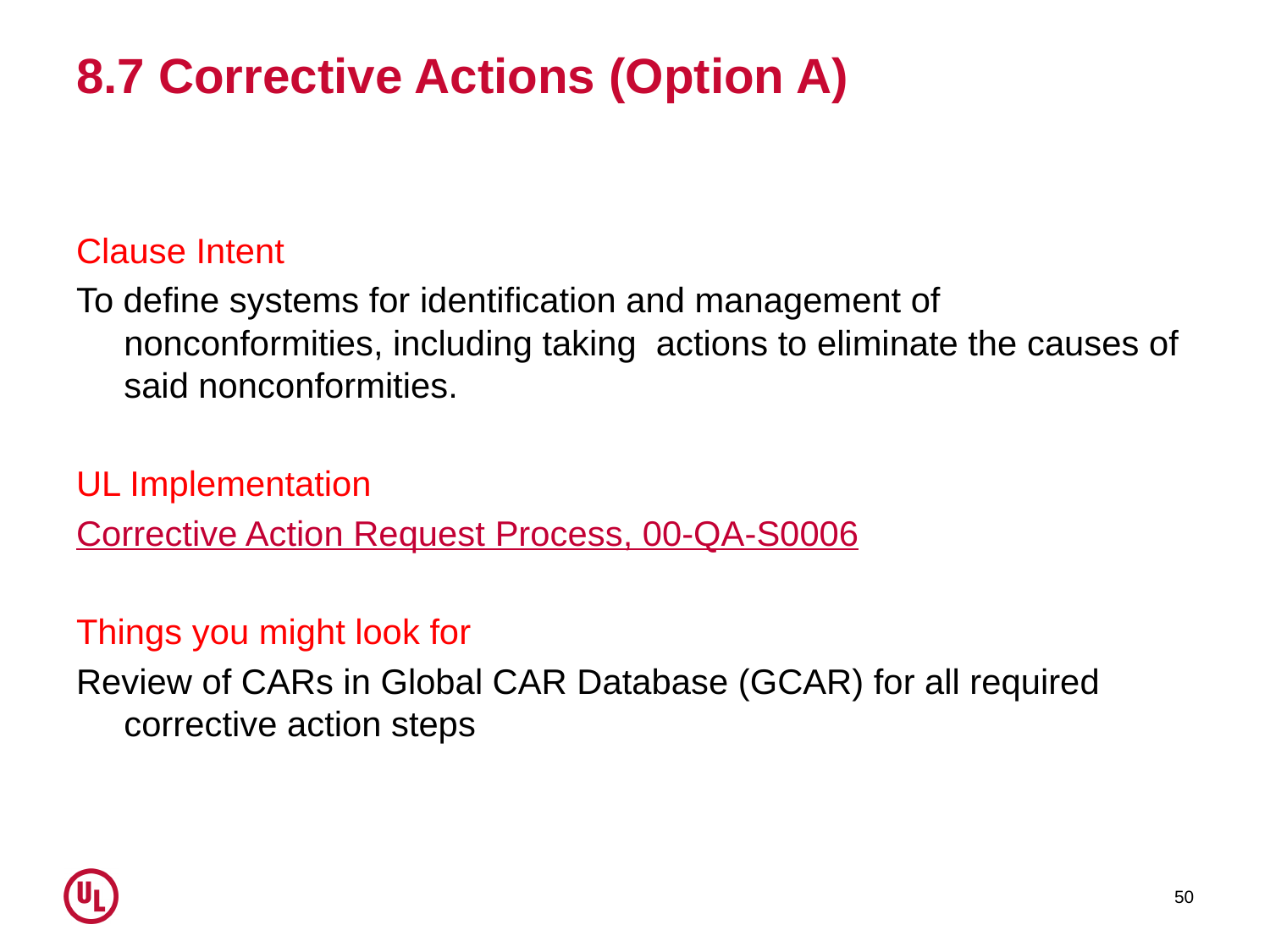

# 8.7 Corrective Actions (Option A)
Clause Intent
To define systems for identification and management of nonconformities, including taking  actions to eliminate the causes of said nonconformities.

UL Implementation
Corrective Action Request Process, 00-QA-S0006

Things you might look for
Review of CARs in Global CAR Database (GCAR) for all required corrective action steps

50